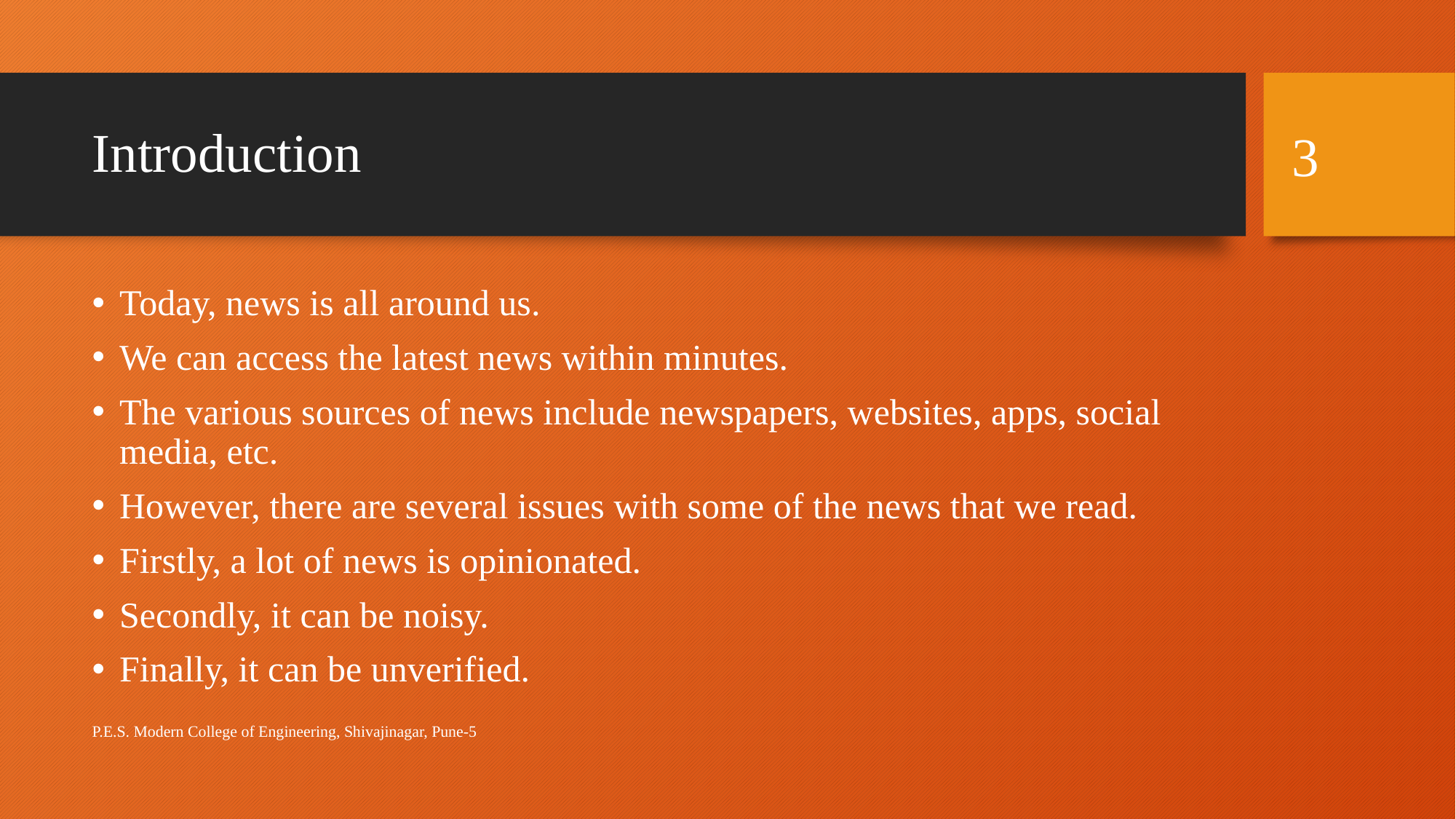

3
# Introduction
Today, news is all around us.
We can access the latest news within minutes.
The various sources of news include newspapers, websites, apps, social media, etc.
However, there are several issues with some of the news that we read.
Firstly, a lot of news is opinionated.
Secondly, it can be noisy.
Finally, it can be unverified.
P.E.S. Modern College of Engineering, Shivajinagar, Pune-5